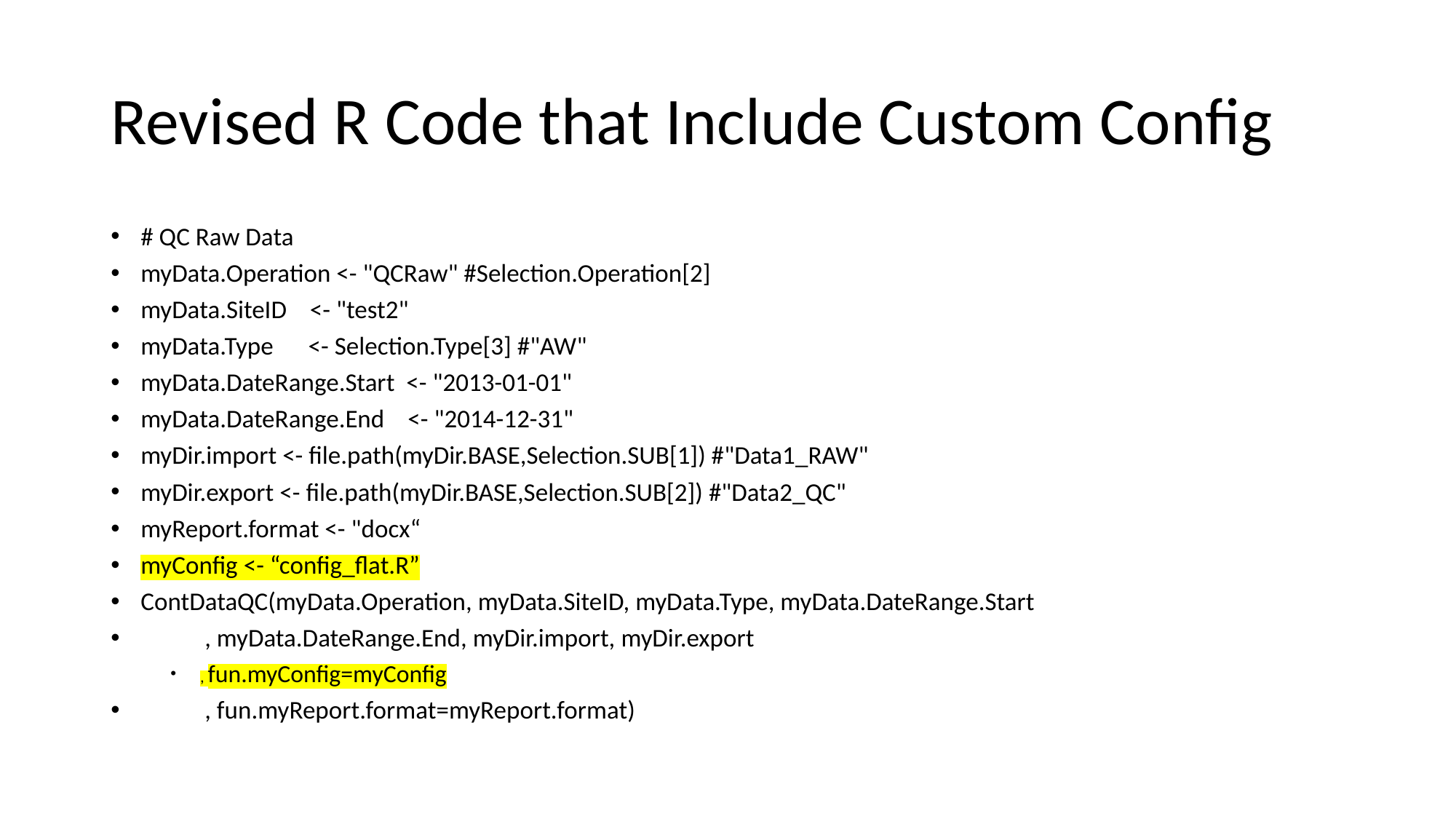

# Revised R Code that Include Custom Config
# QC Raw Data
myData.Operation <- "QCRaw" #Selection.Operation[2]
myData.SiteID    <- "test2"
myData.Type      <- Selection.Type[3] #"AW"
myData.DateRange.Start  <- "2013-01-01"
myData.DateRange.End    <- "2014-12-31"
myDir.import <- file.path(myDir.BASE,Selection.SUB[1]) #"Data1_RAW"
myDir.export <- file.path(myDir.BASE,Selection.SUB[2]) #"Data2_QC"
myReport.format <- "docx“
myConfig <- “config_flat.R”
ContDataQC(myData.Operation, myData.SiteID, myData.Type, myData.DateRange.Start
           , myData.DateRange.End, myDir.import, myDir.export
, fun.myConfig=myConfig
           , fun.myReport.format=myReport.format)